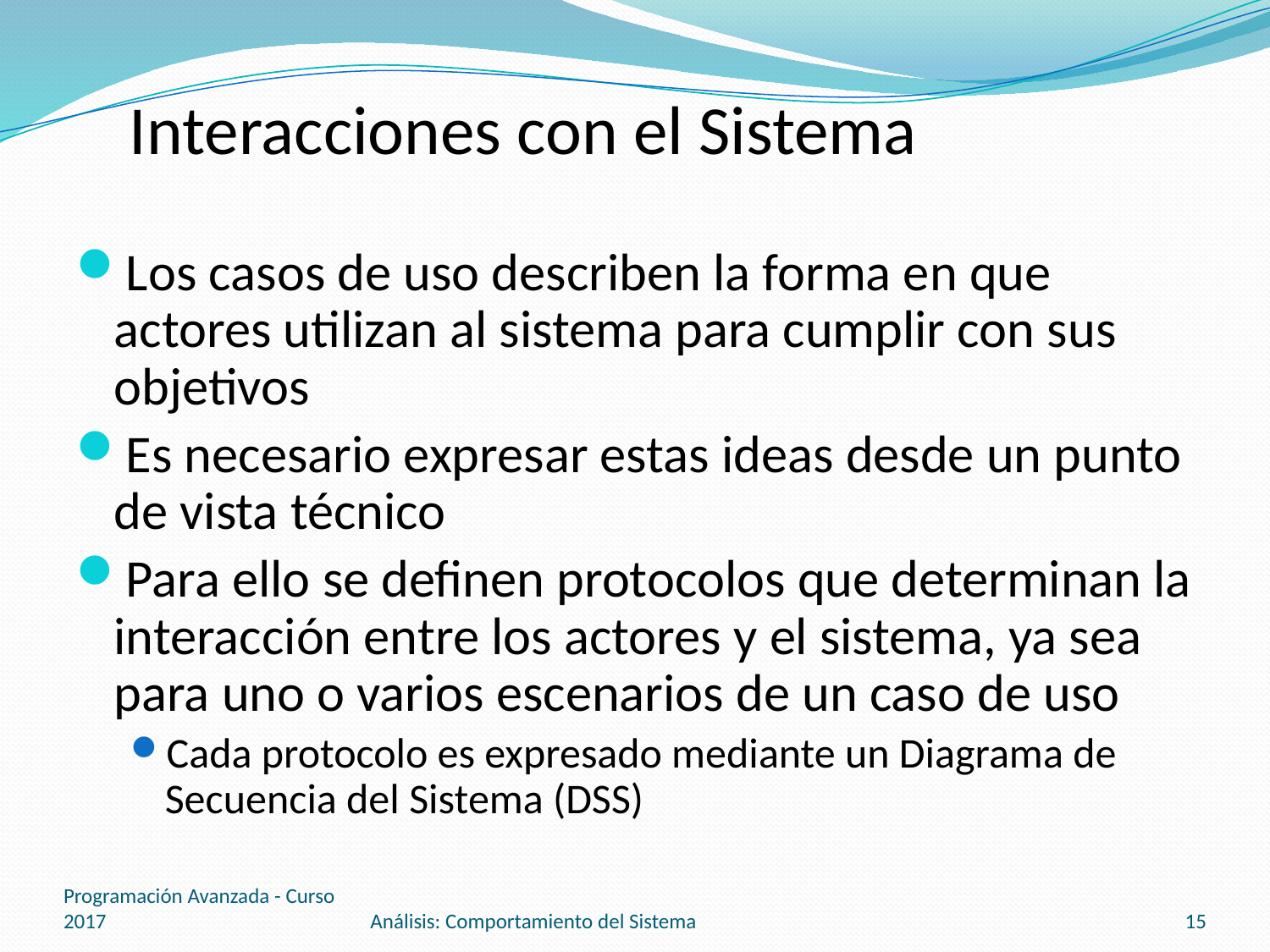

# Interacciones con el Sistema
Los casos de uso describen la forma en que actores utilizan al sistema para cumplir con sus objetivos
Es necesario expresar estas ideas desde un punto de vista técnico
Para ello se definen protocolos que determinan la interacción entre los actores y el sistema, ya sea para uno o varios escenarios de un caso de uso
Cada protocolo es expresado mediante un Diagrama de Secuencia del Sistema (DSS)
Programación Avanzada - Curso 2017
Análisis: Comportamiento del Sistema
15